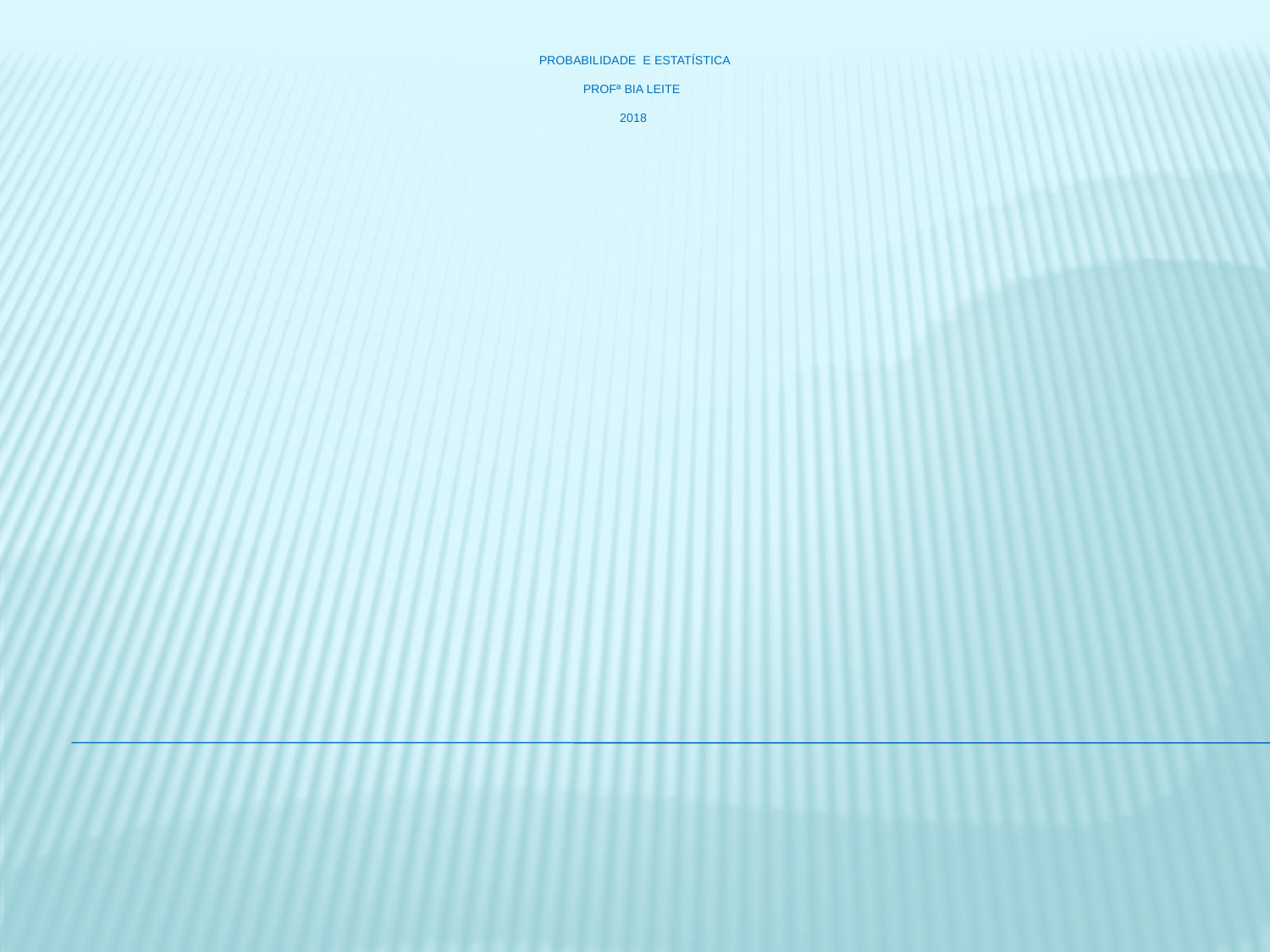

# PROBabilidade  E ESTATÍSTICA PROFª Bia leite 2018